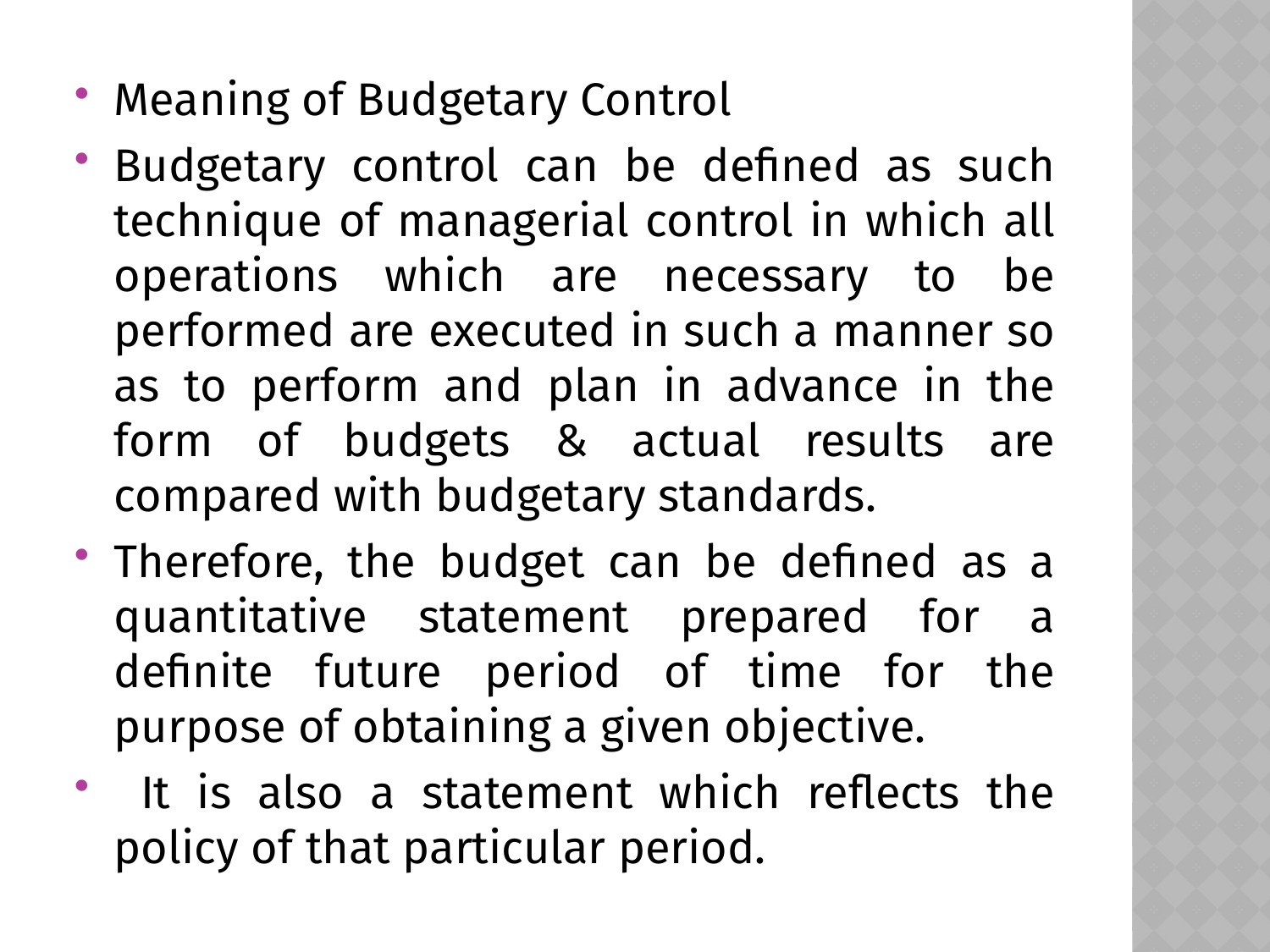

Meaning of Budgetary Control
Budgetary control can be defined as such technique of managerial control in which all operations which are necessary to be performed are executed in such a manner so as to perform and plan in advance in the form of budgets & actual results are compared with budgetary standards.
Therefore, the budget can be defined as a quantitative statement prepared for a definite future period of time for the purpose of obtaining a given objective.
 It is also a statement which reflects the policy of that particular period.